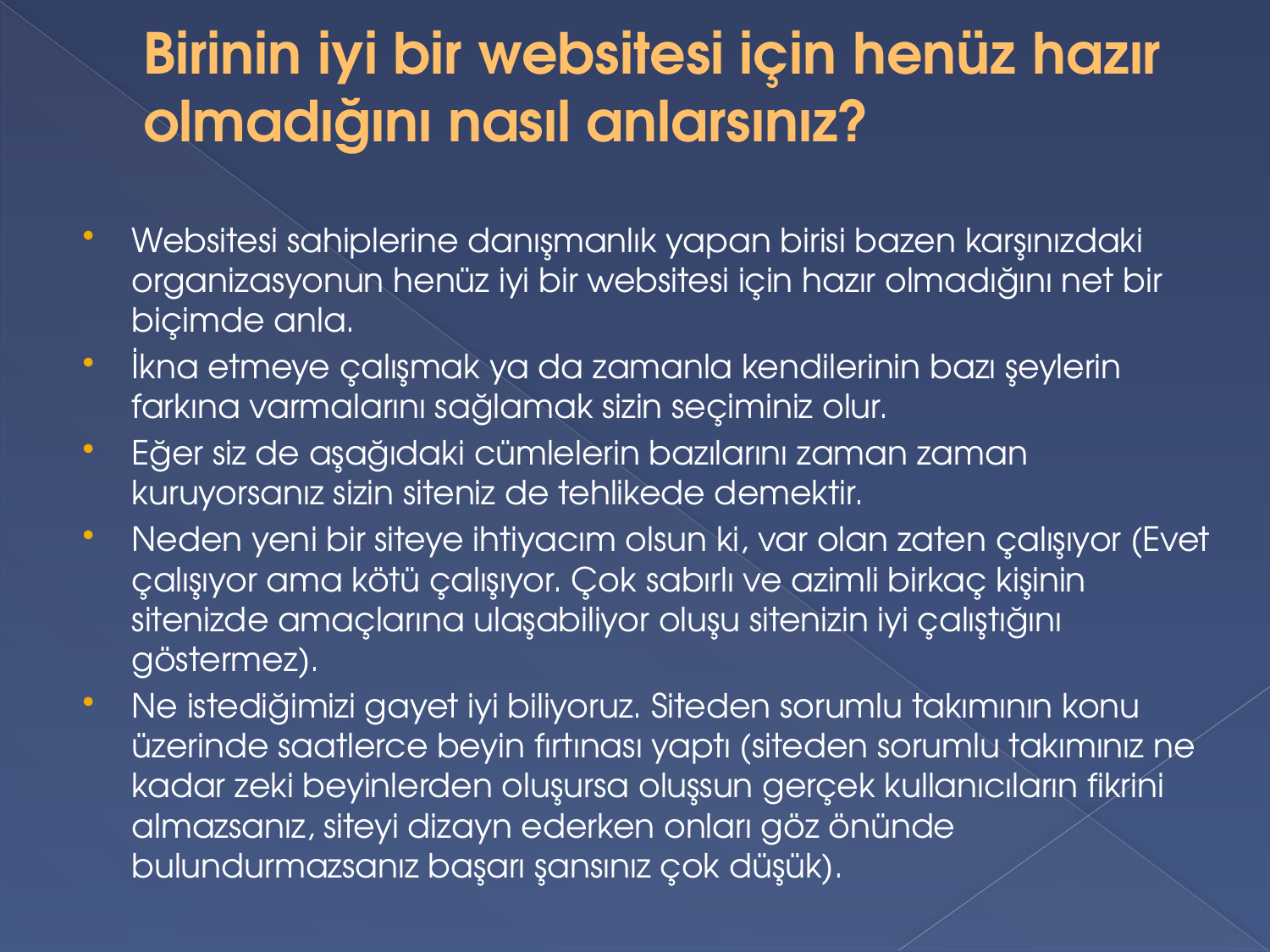

# Birinin iyi bir websitesi için henüz hazır olmadığını nasıl anlarsınız?

Websitesi sahiplerine danışmanlık yapan birisi bazen karşınızdaki organizasyonun henüz iyi bir websitesi için hazır olmadığını net bir biçimde anla.
İkna etmeye çalışmak ya da zamanla kendilerinin bazı şeylerin farkına varmalarını sağlamak sizin seçiminiz olur.
Eğer siz de aşağıdaki cümlelerin bazılarını zaman zaman kuruyorsanız sizin siteniz de tehlikede demektir.
Neden yeni bir siteye ihtiyacım olsun ki, var olan zaten çalışıyor (Evet çalışıyor ama kötü çalışıyor. Çok sabırlı ve azimli birkaç kişinin sitenizde amaçlarına ulaşabiliyor oluşu sitenizin iyi çalıştığını göstermez).
Ne istediğimizi gayet iyi biliyoruz. Siteden sorumlu takımının konu üzerinde saatlerce beyin fırtınası yaptı (siteden sorumlu takımınız ne kadar zeki beyinlerden oluşursa oluşsun gerçek kullanıcıların fikrini almazsanız, siteyi dizayn ederken onları göz önünde bulundurmazsanız başarı şansınız çok düşük).